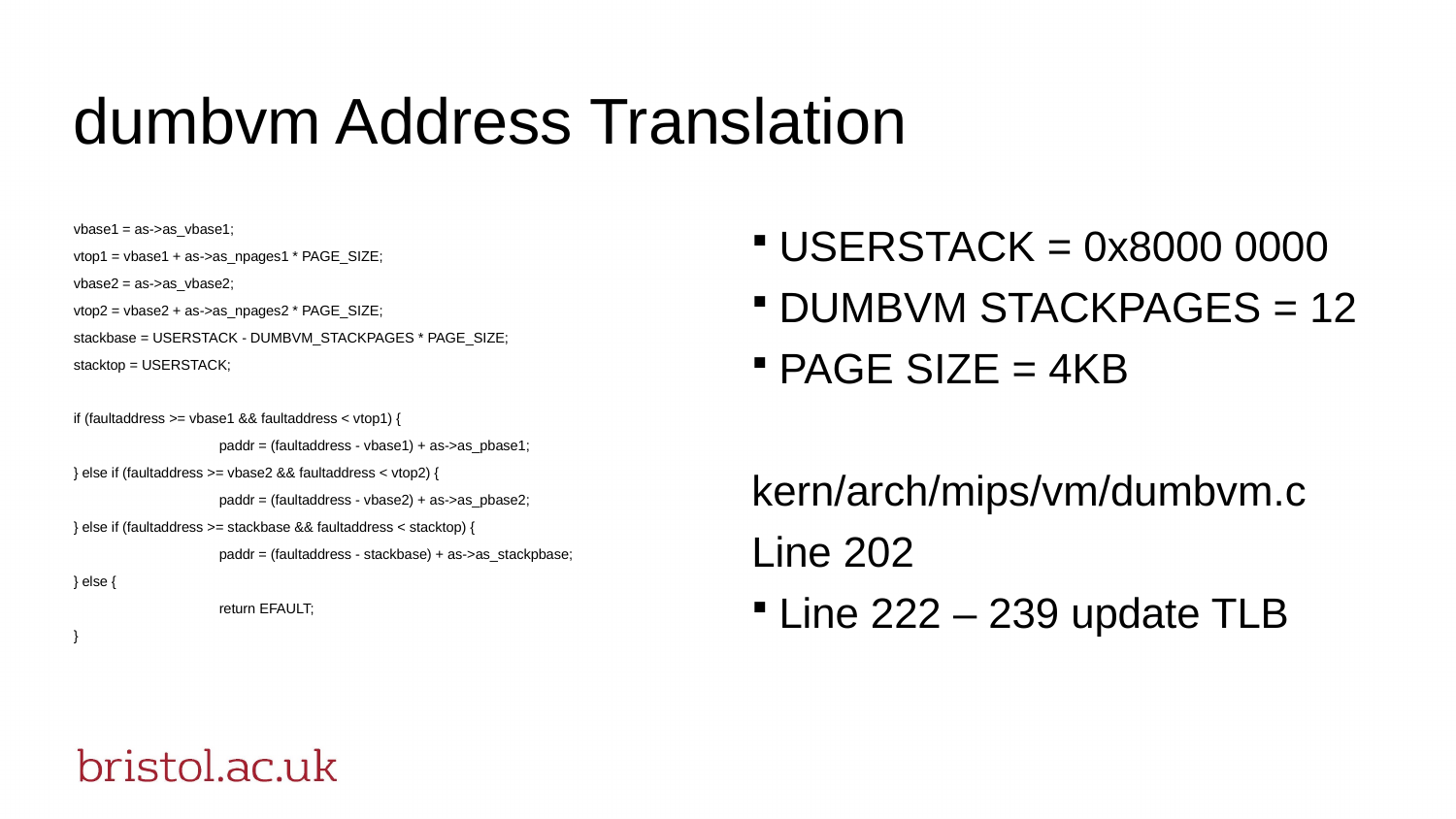

# dumbvm Address Translation
vbase1 = as->as_vbase1;
vtop1 = vbase1 + as->as_npages1 * PAGE_SIZE;
vbase2 = as->as_vbase2;
vtop2 = vbase2 + as->as_npages2 * PAGE_SIZE;
stackbase = USERSTACK - DUMBVM_STACKPAGES * PAGE_SIZE;
stacktop = USERSTACK;

if (faultaddress >= vbase1 && faultaddress < vtop1) {
	paddr = (faultaddress - vbase1) + as->as_pbase1;
} else if (faultaddress >= vbase2 && faultaddress < vtop2) {
	paddr = (faultaddress - vbase2) + as->as_pbase2;
} else if (faultaddress >= stackbase && faultaddress < stacktop) {
	paddr = (faultaddress - stackbase) + as->as_stackpbase;
} else {
	return EFAULT;
}
USERSTACK = 0x8000 0000
DUMBVM STACKPAGES = 12
PAGE SIZE = 4KB

kern/arch/mips/vm/dumbvm.c
Line 202
Line 222 – 239 update TLB